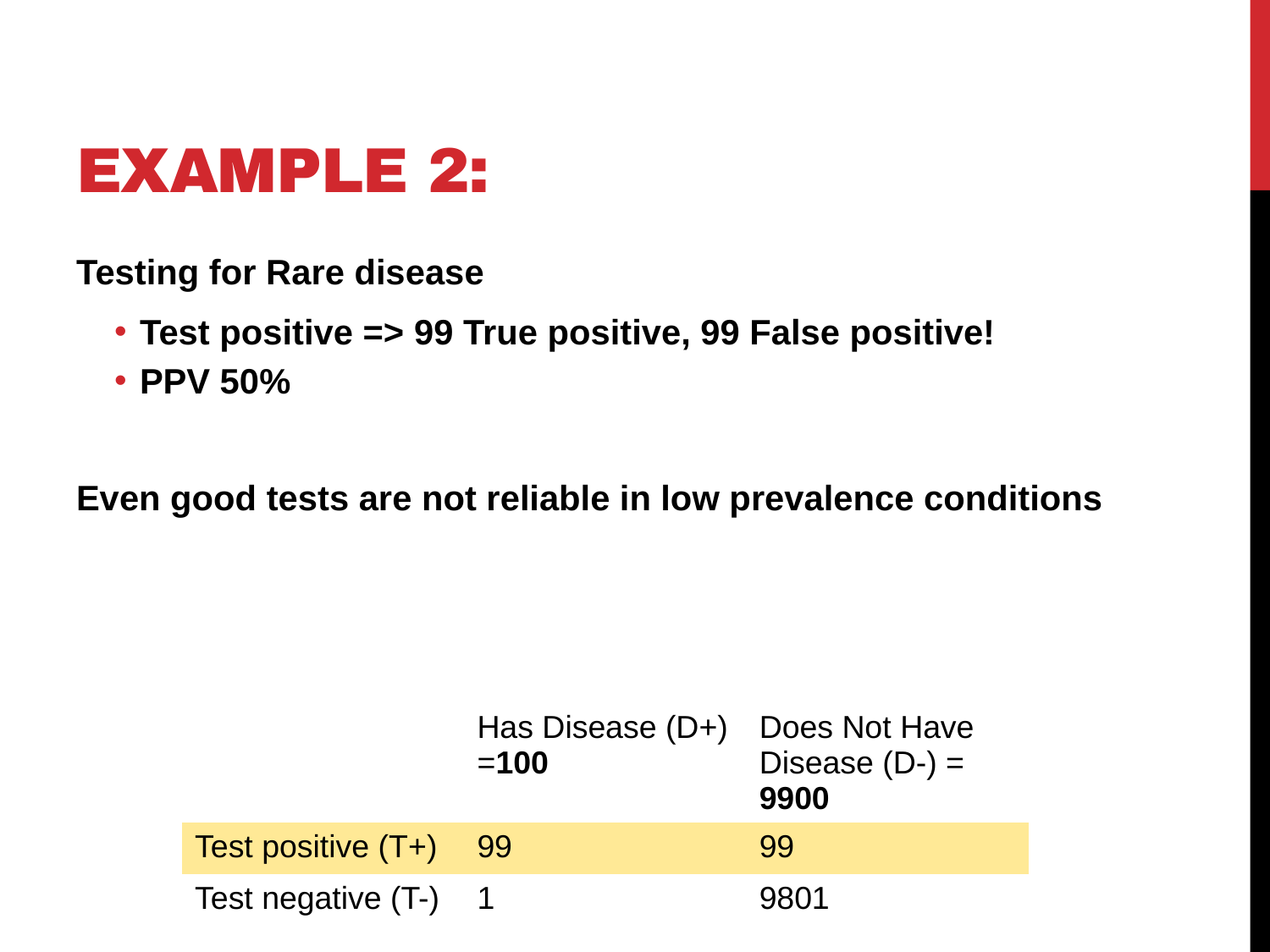

# Example 2:
Testing for Rare disease
Test positive => 99 True positive, 99 False positive!
PPV 50%

Even good tests are not reliable in low prevalence conditions
|  | Has Disease (D+) =100 | Does Not Have Disease (D-) = 9900 |
| --- | --- | --- |
| Test positive (T+) | 99 | 99 |
| Test negative (T-) | 1 | 9801 |